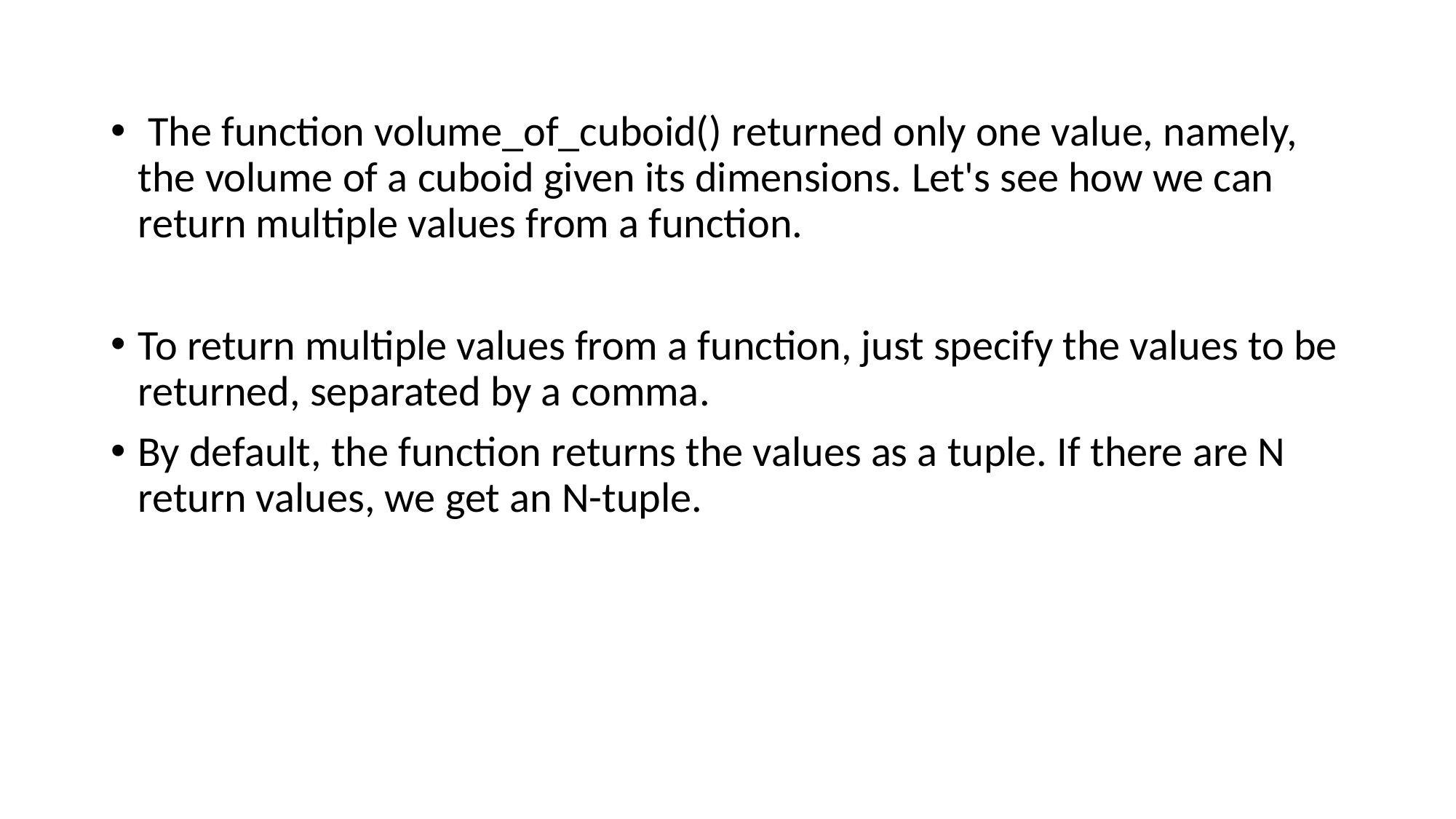

The function volume_of_cuboid() returned only one value, namely, the volume of a cuboid given its dimensions. Let's see how we can return multiple values from a function.

To return multiple values from a function, just specify the values to be returned, separated by a comma.
By default, the function returns the values as a tuple. If there are N return values, we get an N-tuple.